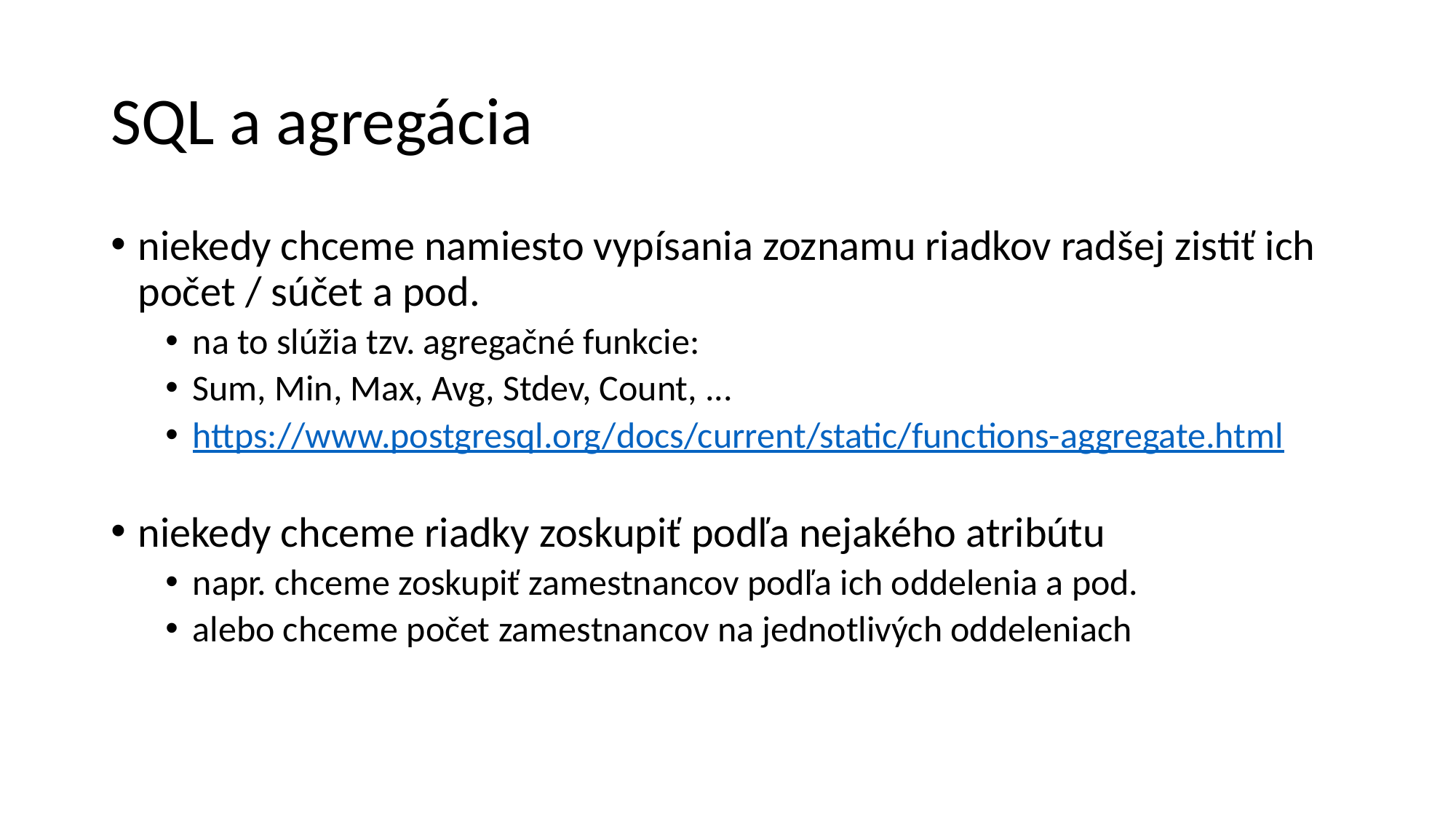

SQL a agregácia
niekedy chceme namiesto vypísania zoznamu riadkov radšej zistiť ich počet / súčet a pod.
na to slúžia tzv. agregačné funkcie:
Sum, Min, Max, Avg, Stdev, Count, ...
https://www.postgresql.org/docs/current/static/functions-aggregate.html
niekedy chceme riadky zoskupiť podľa nejakého atribútu
napr. chceme zoskupiť zamestnancov podľa ich oddelenia a pod.
alebo chceme počet zamestnancov na jednotlivých oddeleniach